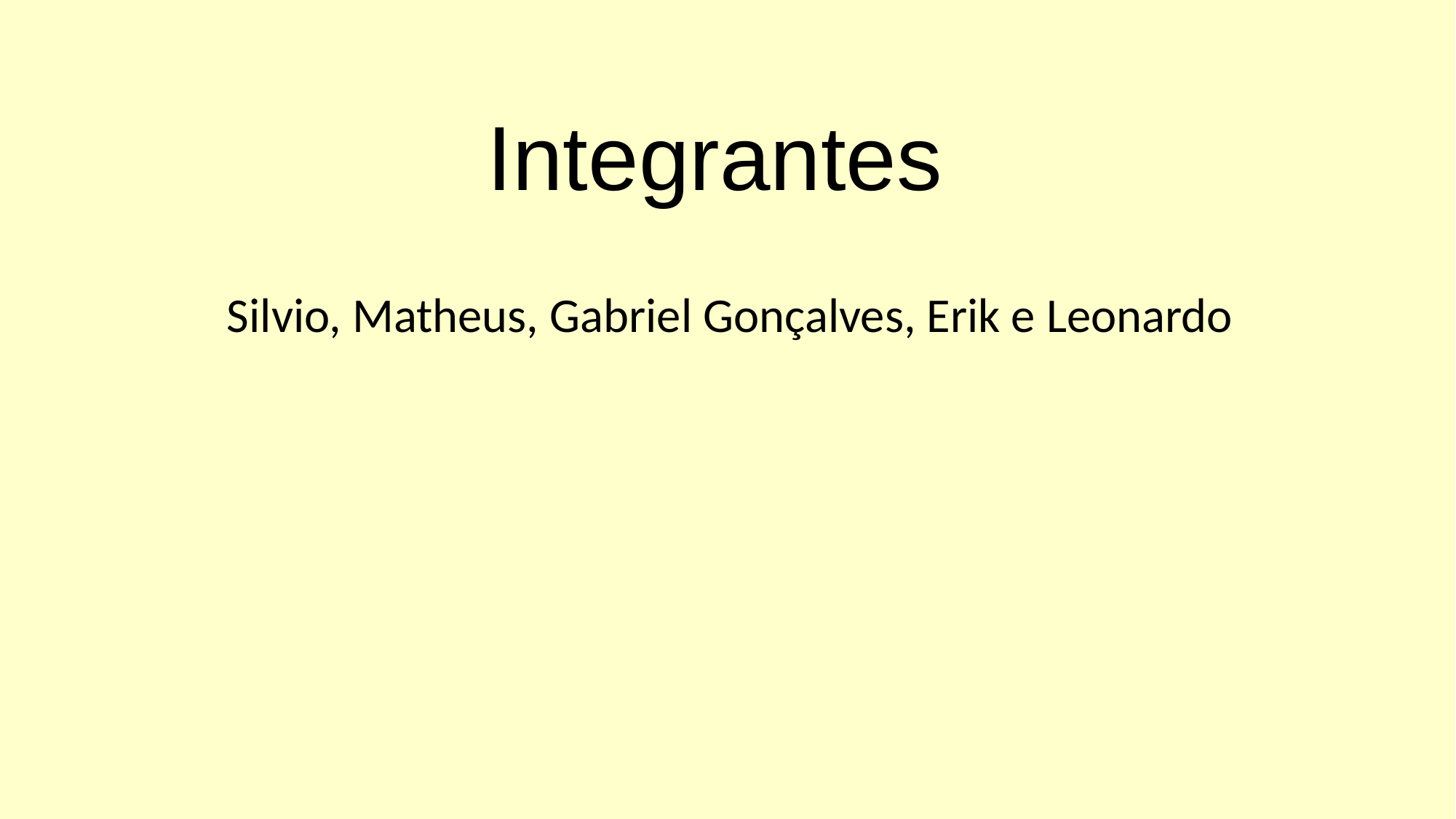

# Integrantes
Silvio, Matheus, Gabriel Gonçalves, Erik e Leonardo